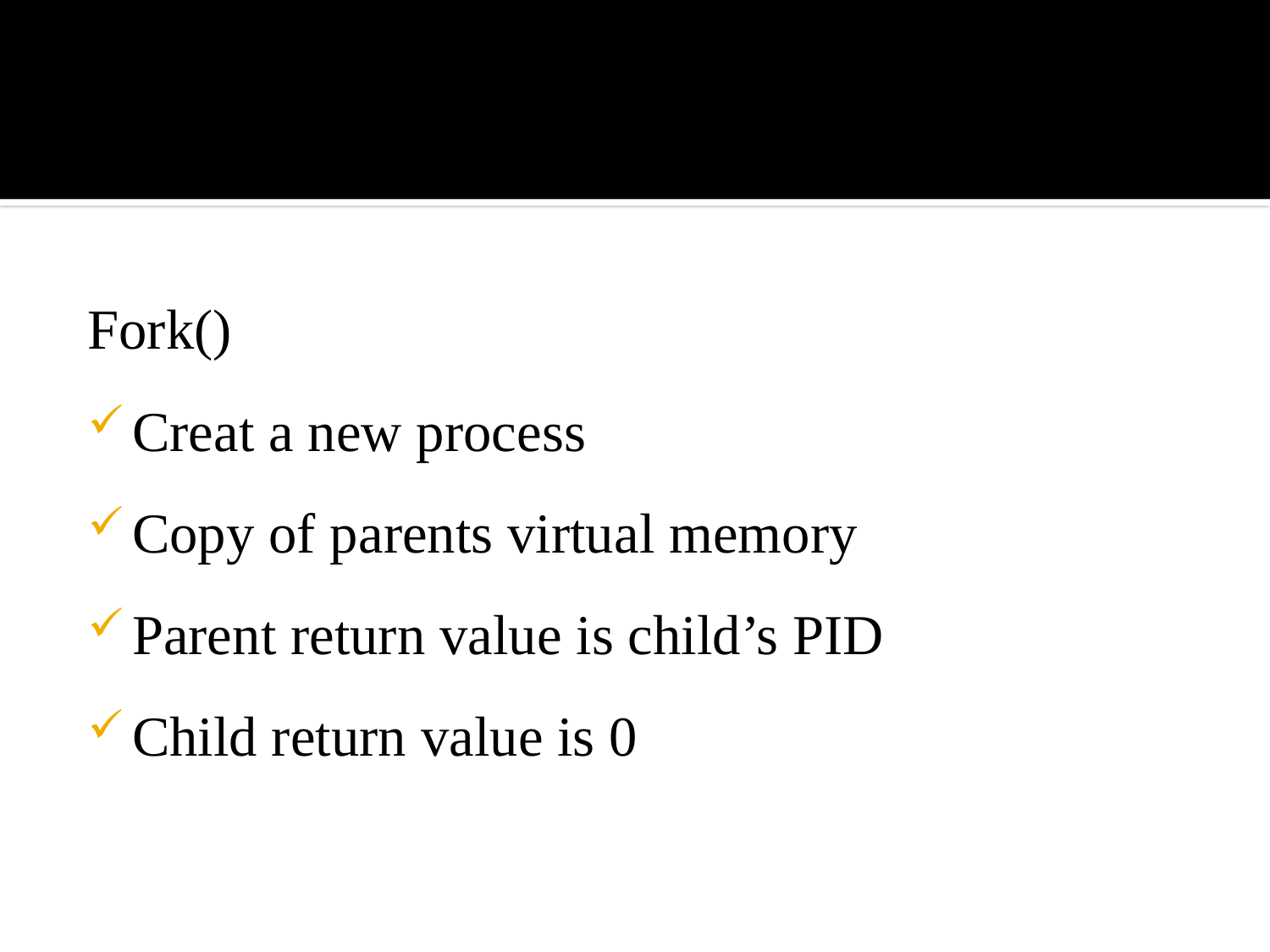

#
Fork()
Creat a new process
Copy of parents virtual memory
Parent return value is child’s PID
Child return value is 0